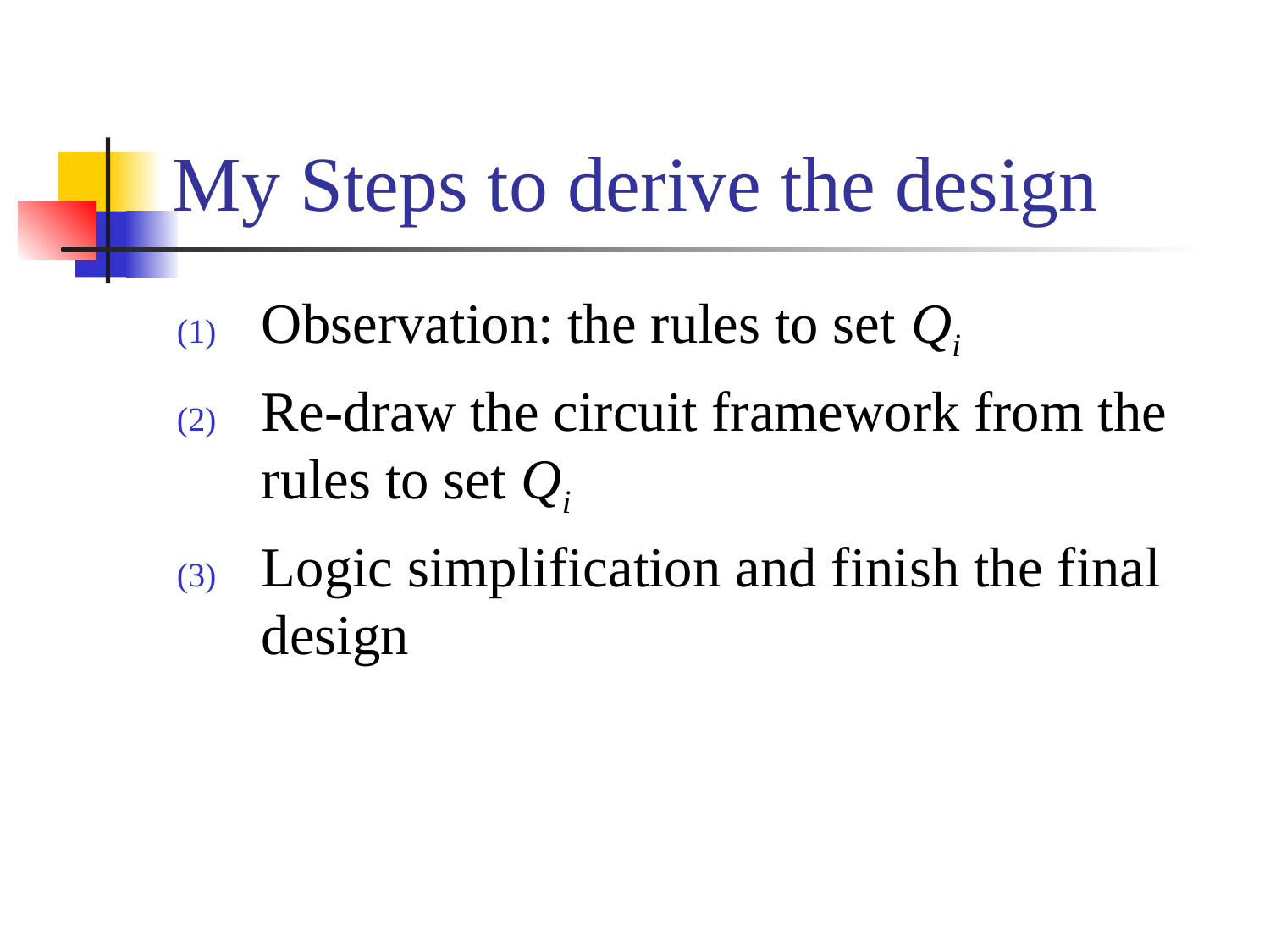

# My Steps to derive the design
Observation: the rules to set Qi
Re-draw the circuit framework from the rules to set Qi
Logic simplification and finish the final design